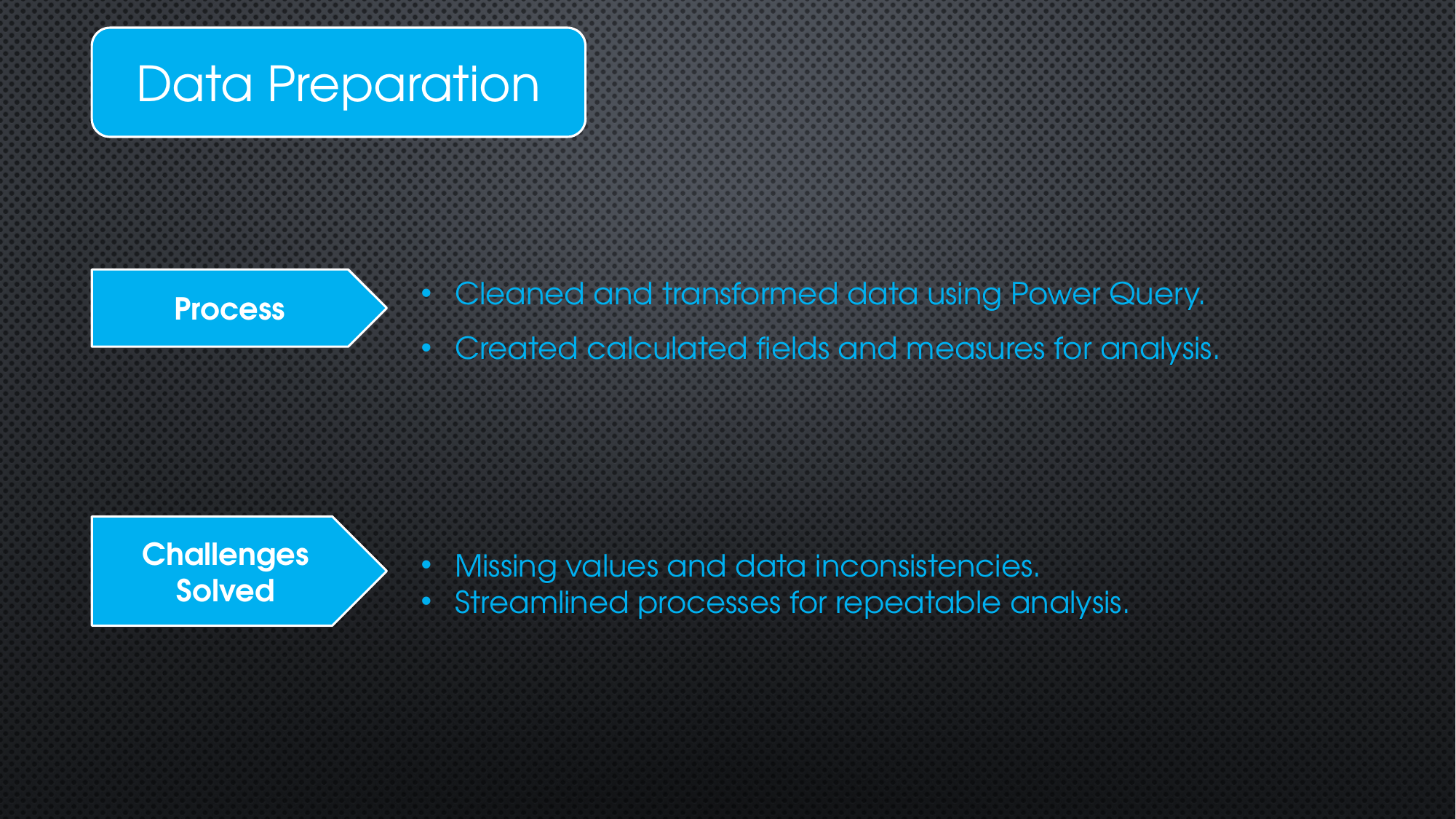

Data Preparation
Cleaned and transformed data using Power Query.
Created calculated fields and measures for analysis.
Process
Challenges Solved
Missing values and data inconsistencies.
Streamlined processes for repeatable analysis.